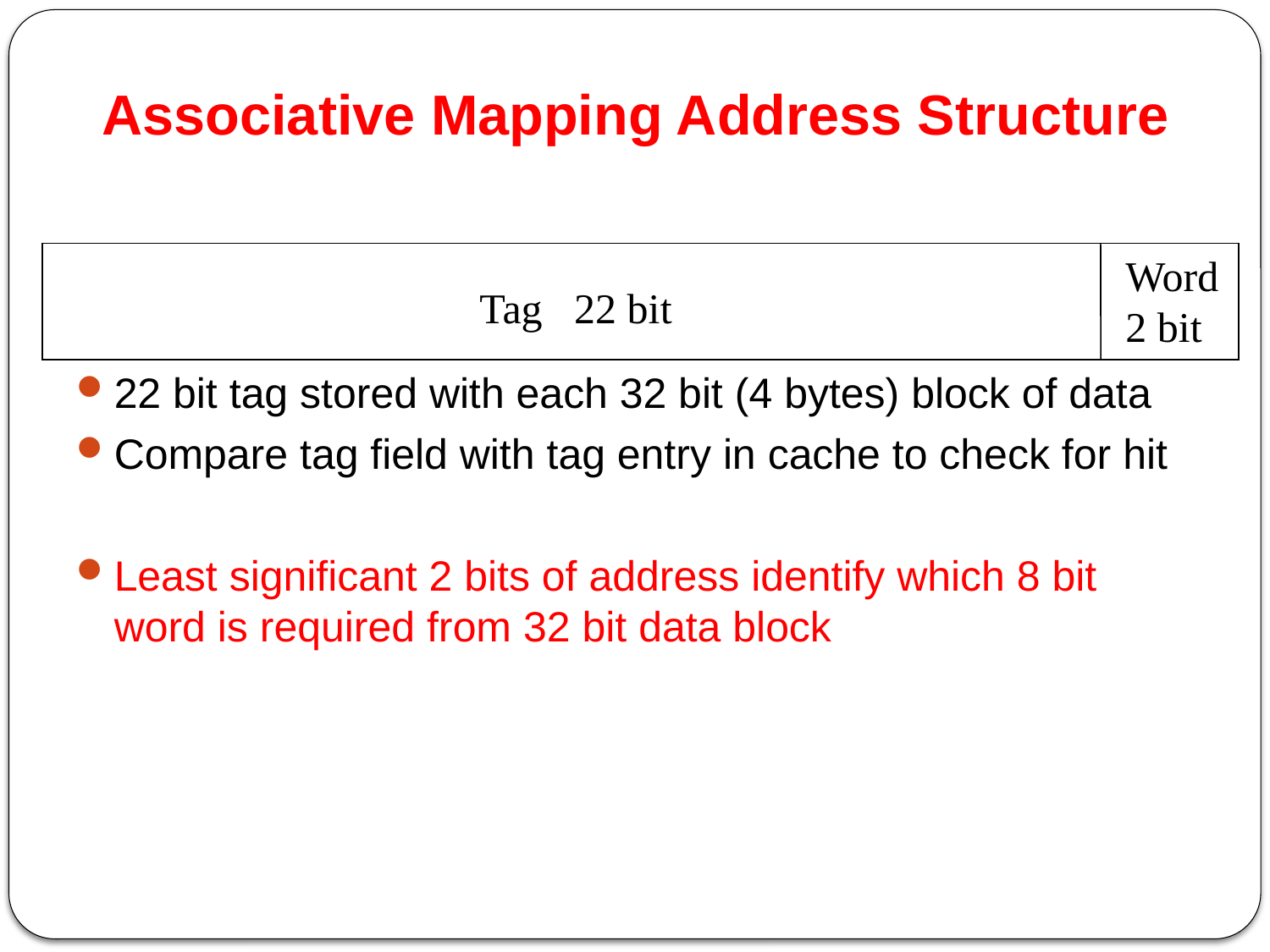

# Associative Mapping Address Structure

Word
2 bit
Tag   22 bit
22 bit tag stored with each 32 bit (4 bytes) block of data
Compare tag field with tag entry in cache to check for hit

Least significant 2 bits of address identify which 8 bit word is required from 32 bit data block